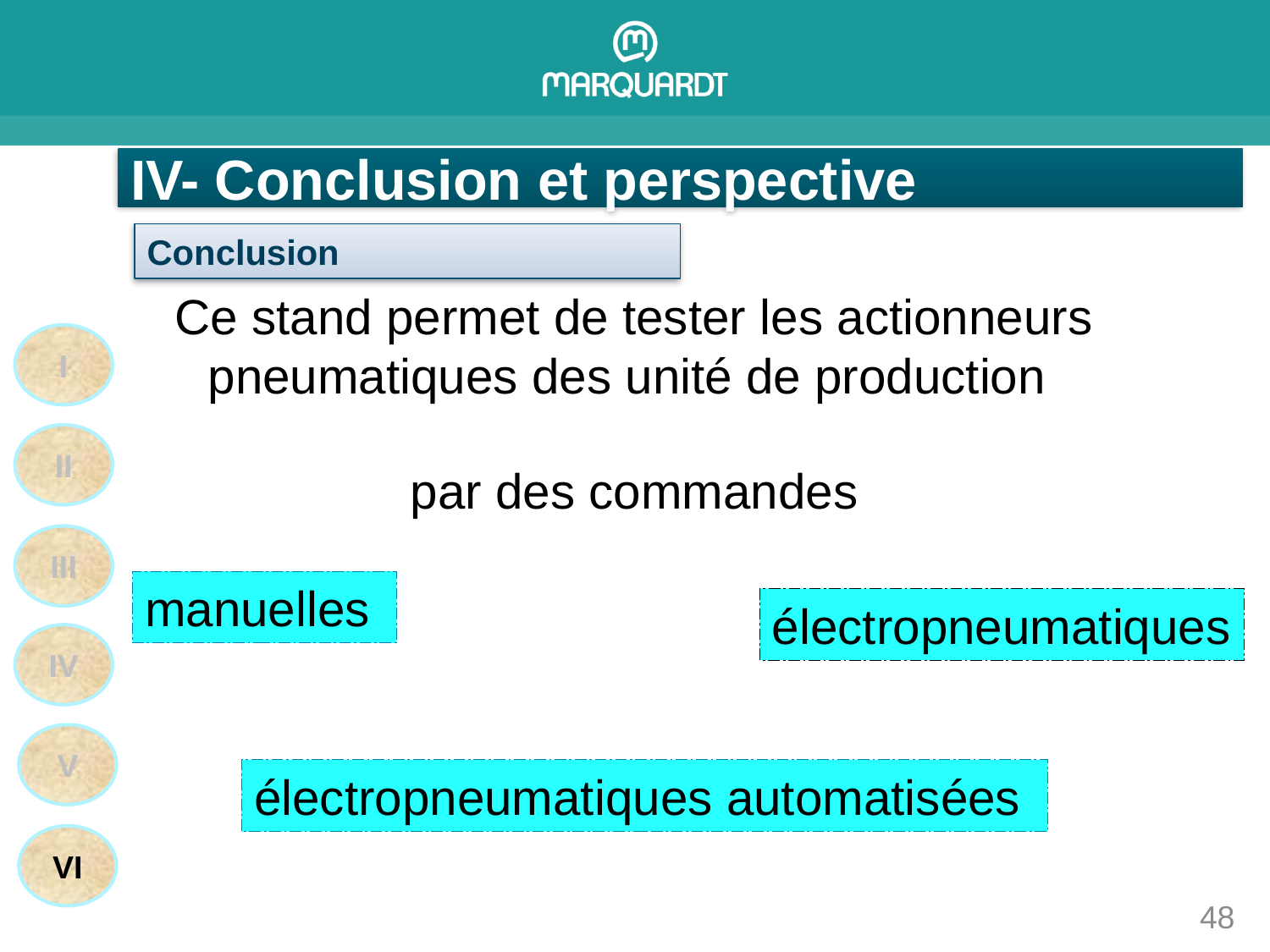

IV- Conclusion et perspective
Conclusion
Ce stand permet de tester les actionneurs pneumatiques des unité de production
I
II
III
IV
V
VI
par des commandes
manuelles
électropneumatiques
électropneumatiques automatisées
48